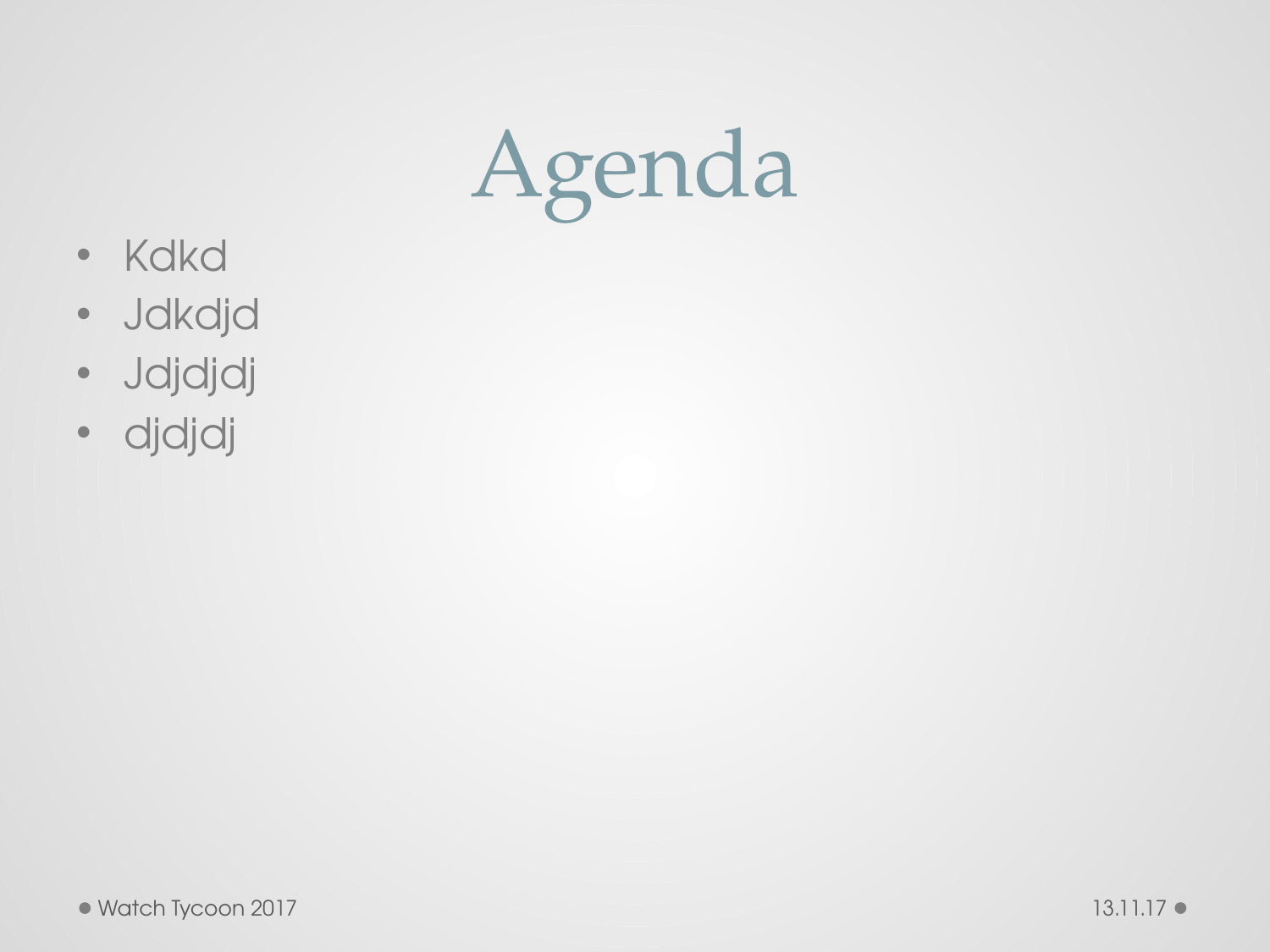

# Agenda
Kdkd
Jdkdjd
Jdjdjdj
djdjdj
Watch Tycoon 2017
13.11.17